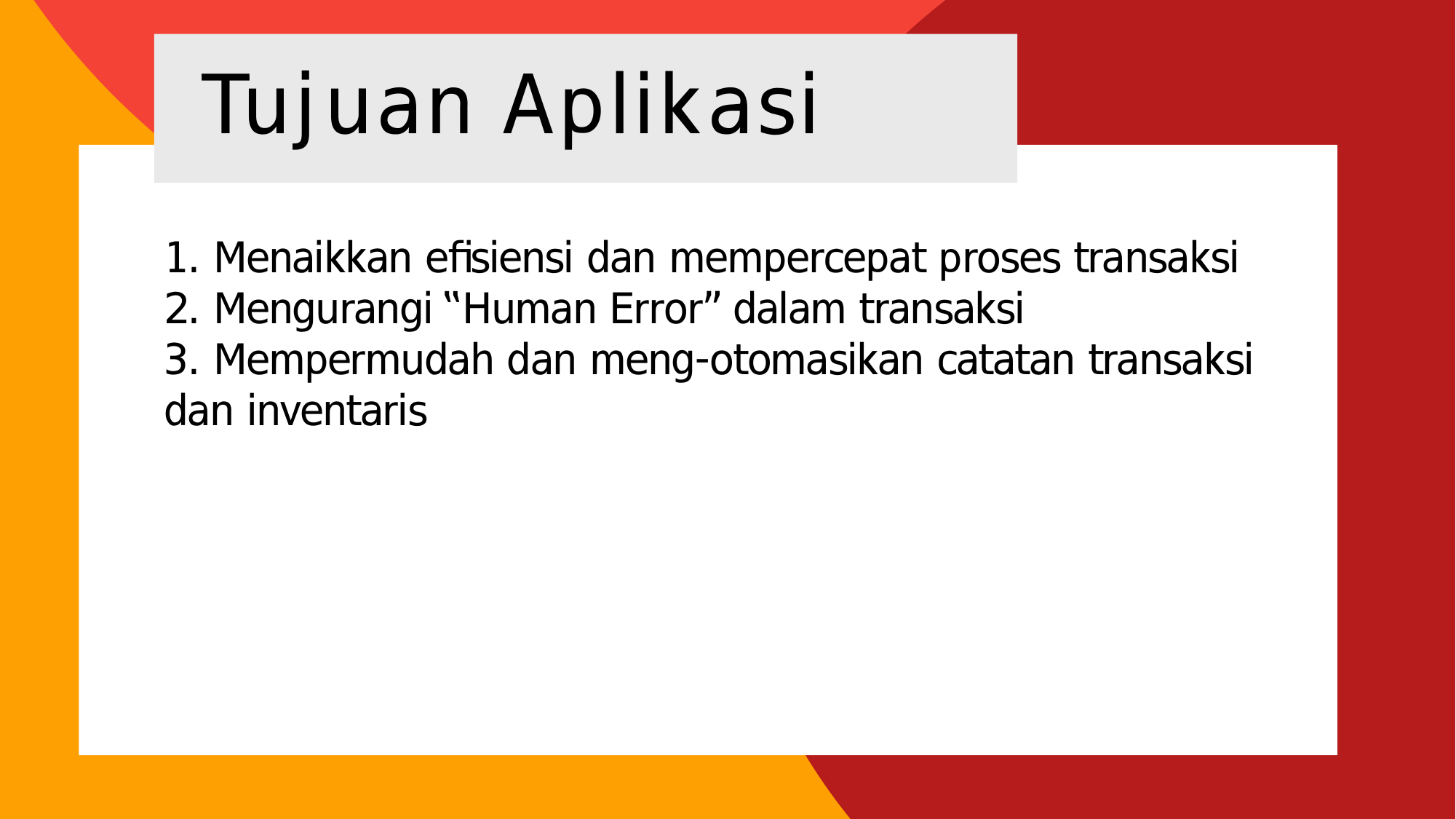

Tujuan Aplikasi
Rumusan Masalah

1. Menaikkan efisiensi dan mempercepat proses transaksi
2. Mengurangi “Human Error” dalam transaksi
3. Mempermudah dan meng-otomasikan catatan transaksi dan inventaris
1. Pelannya dan inefisiensi dalam proses transaksi
2. Sering terjadinya kesalahan perhitungan dalam transaksi
3. Tidak adanya catatan transaksi/inventaris secara otomatis
KASIRIN